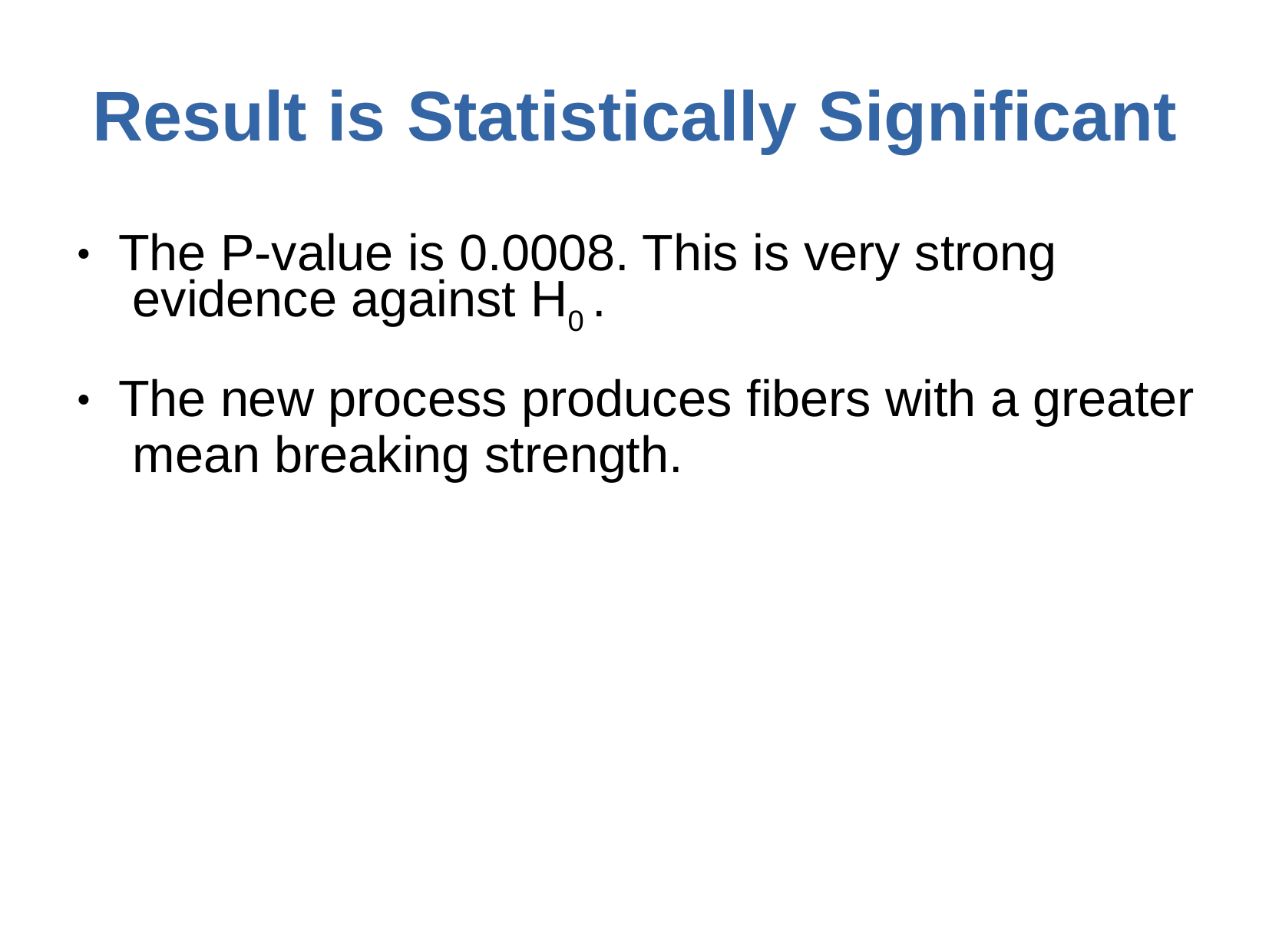

# Result is	Statistically	Significant
The P-value is 0.0008. This is very strong  evidence against H0 .
The new process produces fibers with a greater  mean breaking strength.
●
●